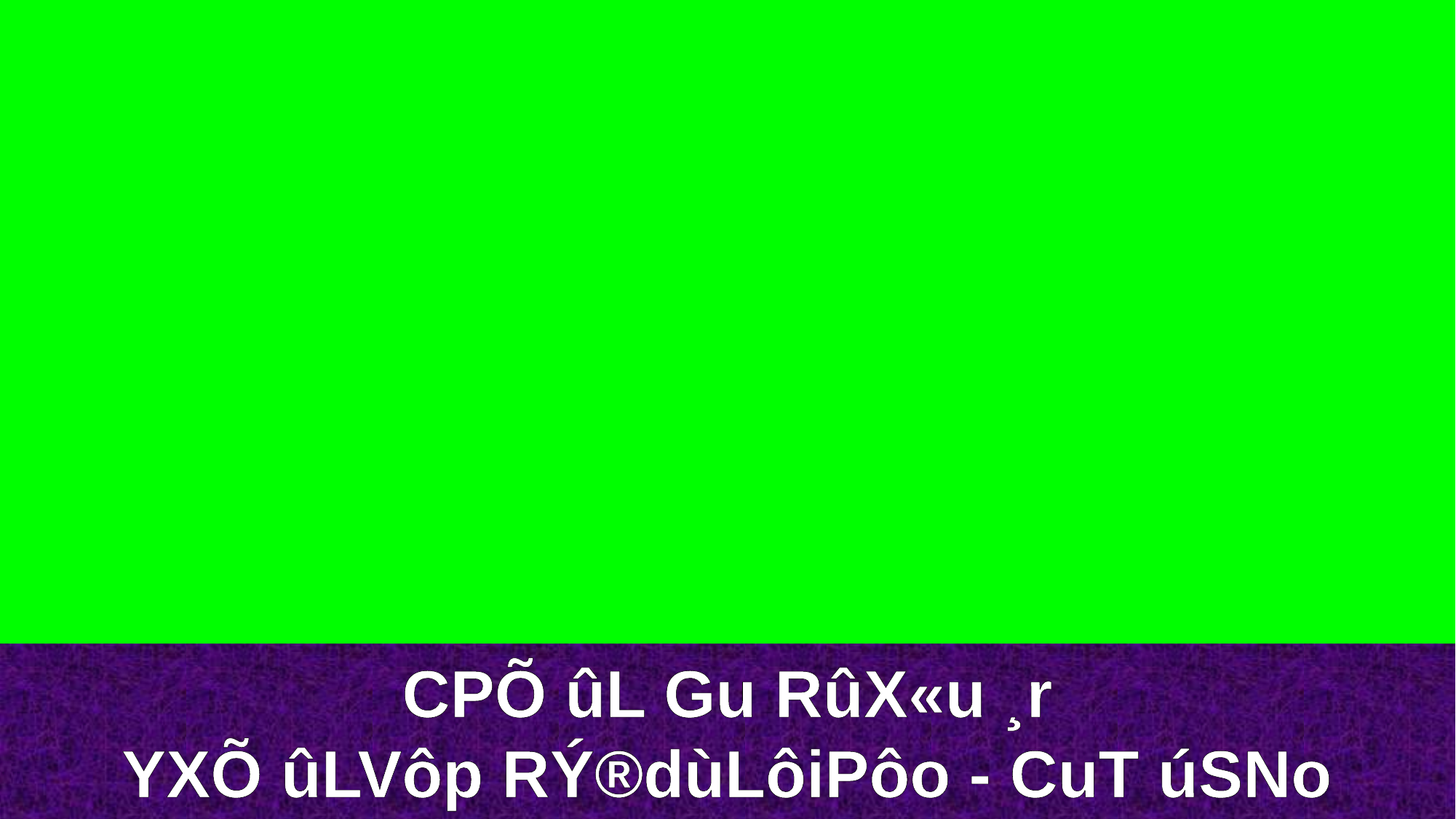

CPÕ ûL Gu RûX«u ¸r
YXÕ ûLVôp RÝ®dùLôiPôo - CuT úSNo